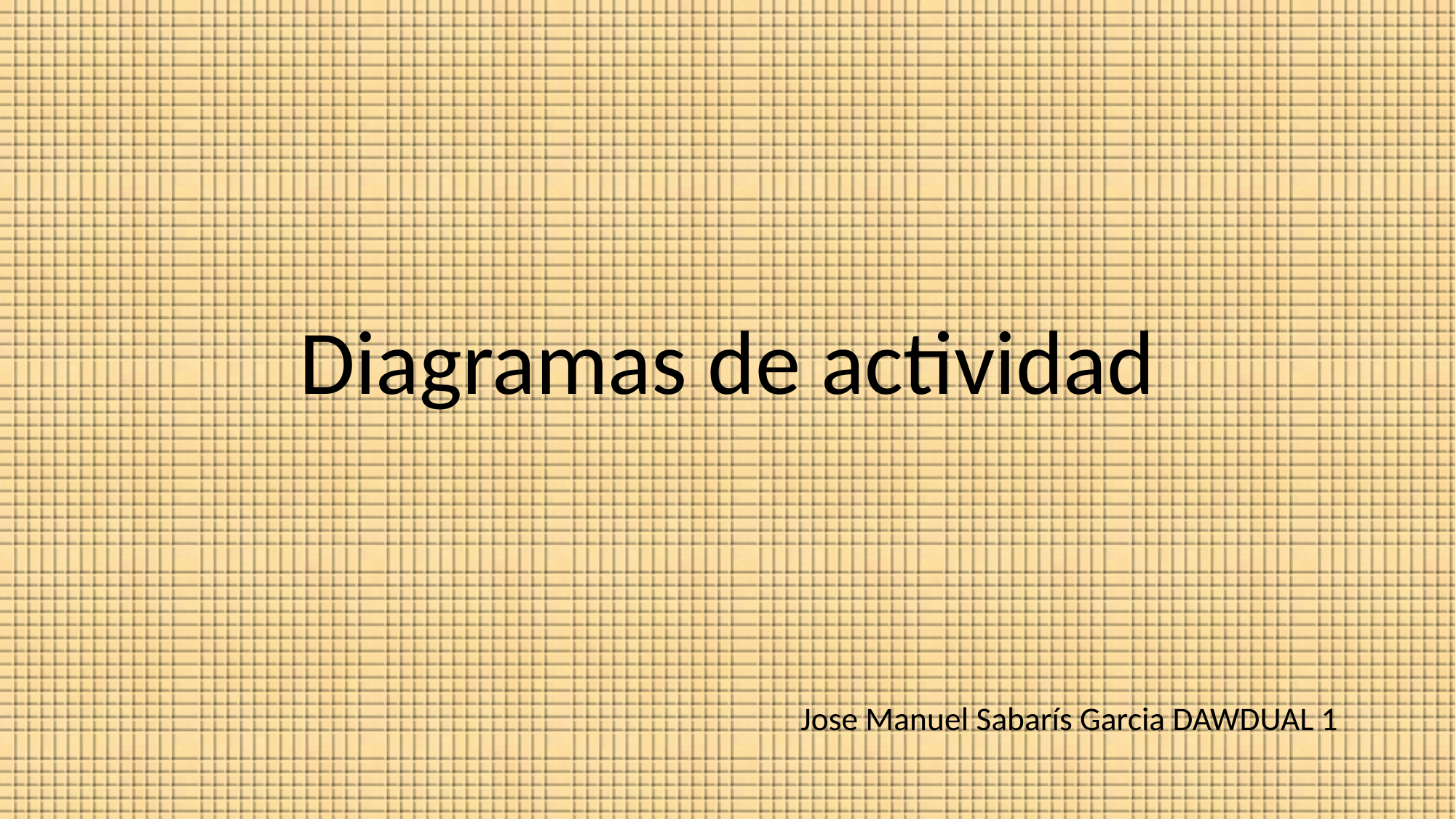

# Diagramas de actividad
Jose Manuel Sabarís Garcia DAWDUAL 1